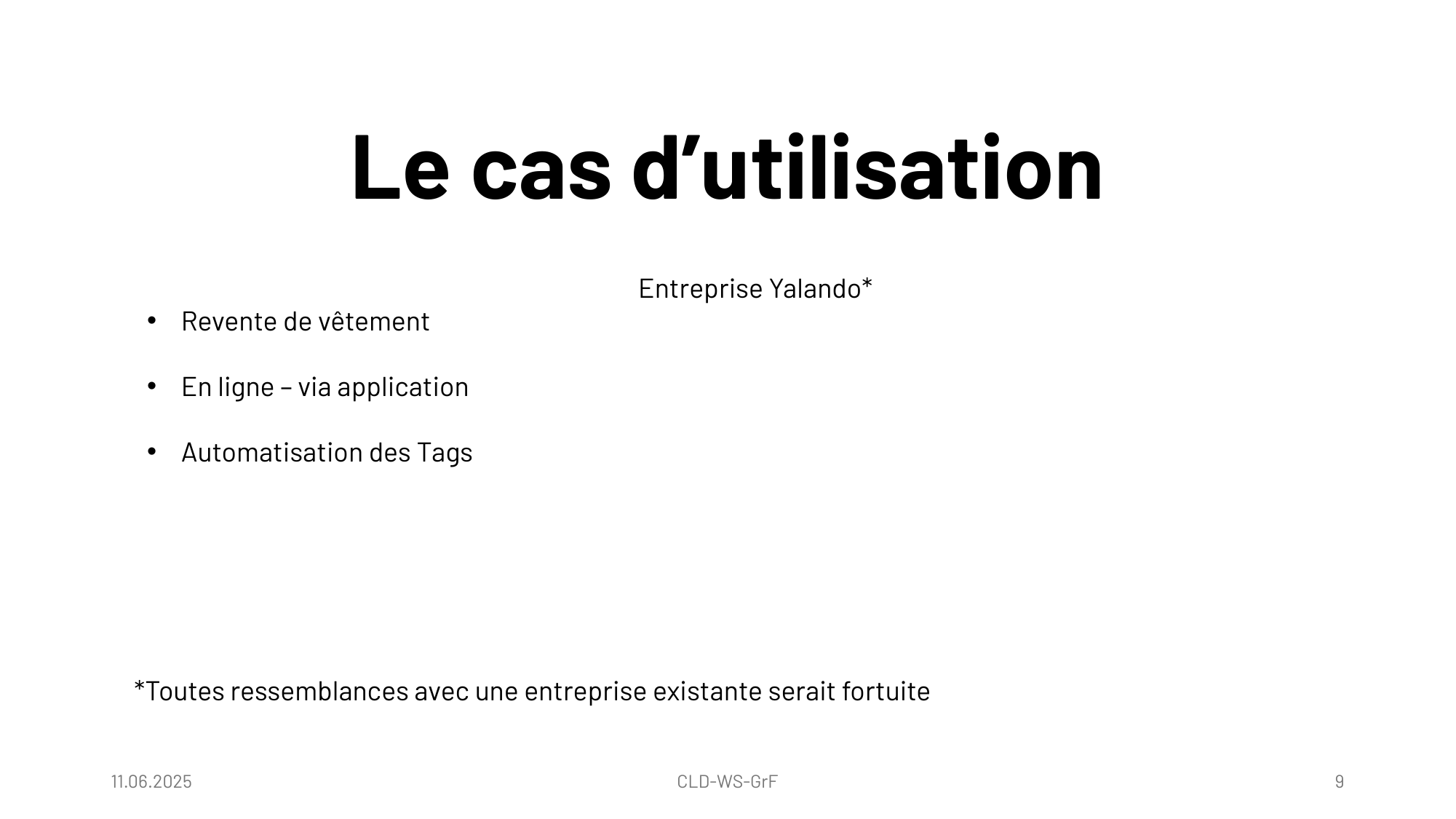

Le cas d’utilisation
			Entreprise Yalando*
Revente de vêtement

En ligne – via application

Automatisation des Tags

*Toutes ressemblances avec une entreprise existante serait fortuite
11.06.2025
CLD-WS-GrF
9